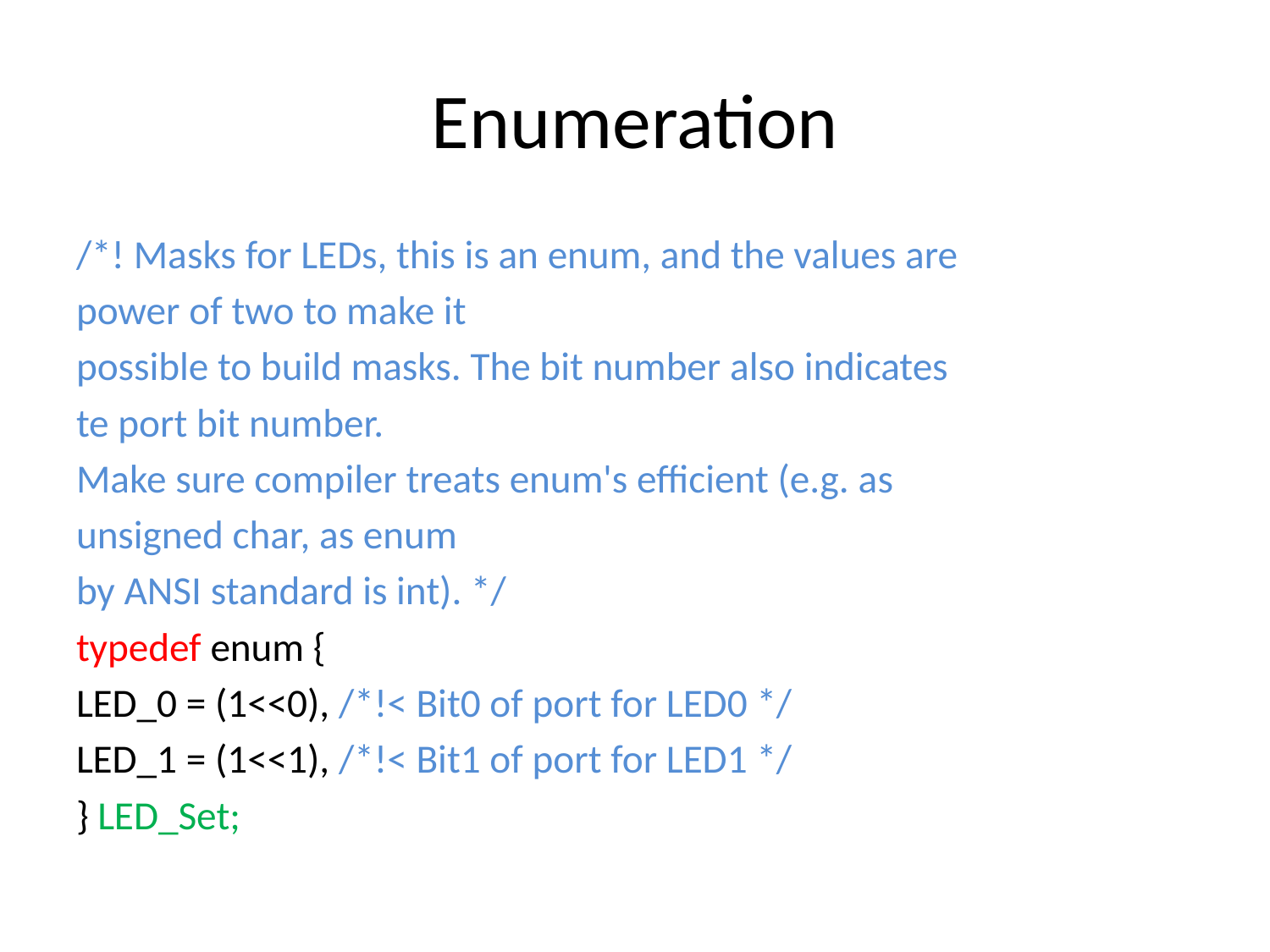

# Enumeration
/*! Masks for LEDs, this is an enum, and the values are
power of two to make it
possible to build masks. The bit number also indicates
te port bit number.
Make sure compiler treats enum's efficient (e.g. as
unsigned char, as enum
by ANSI standard is int). */
typedef enum {
LED_0 = (1<<0), /*!< Bit0 of port for LED0 */
LED_1 = (1<<1), /*!< Bit1 of port for LED1 */
} LED_Set;